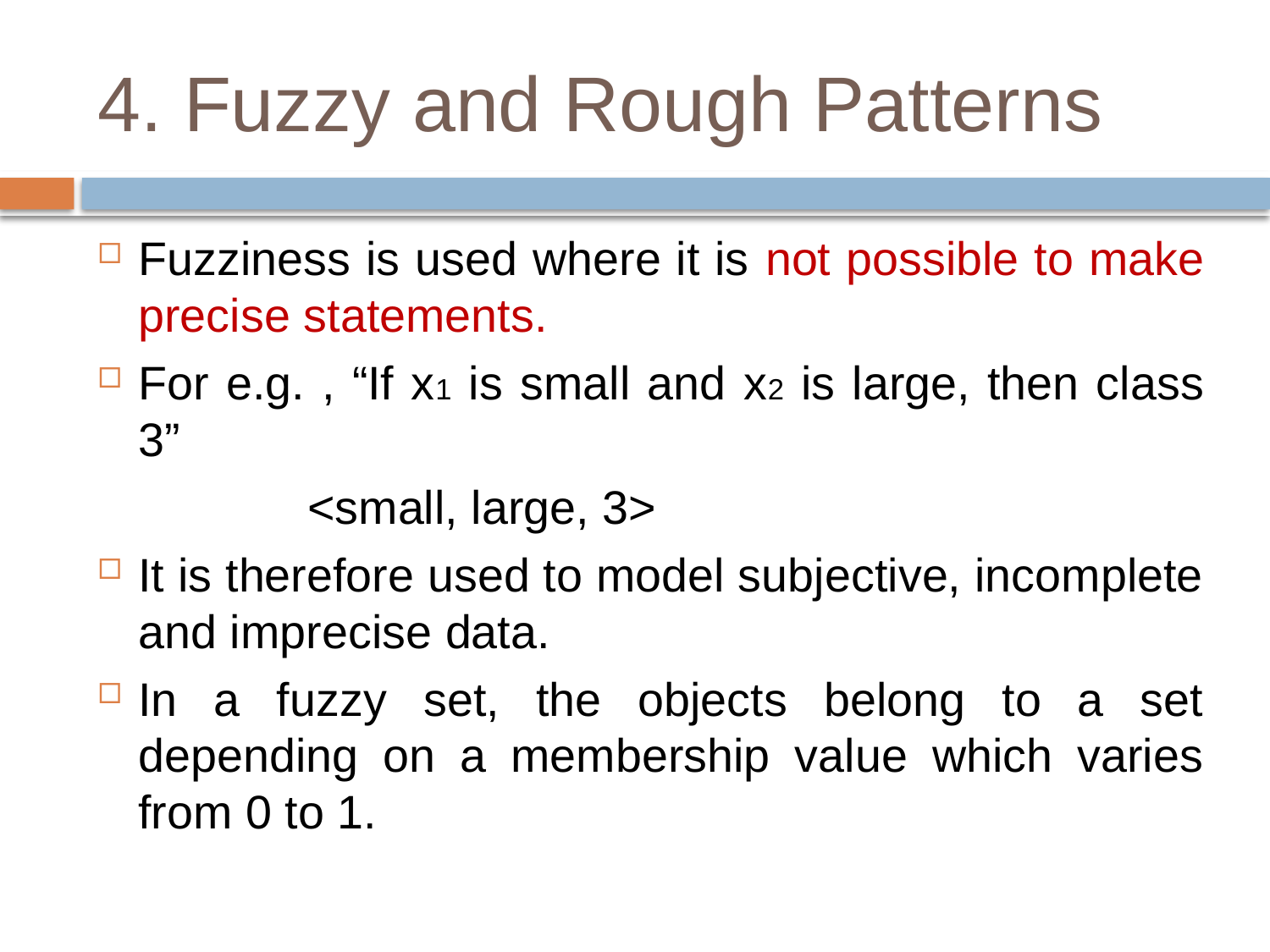

# 4. Fuzzy and Rough Patterns
Fuzziness is used where it is not possible to make precise statements.
For e.g. , “If x1 is small and x2 is large, then class 3”
                <small, large, 3>
It is therefore used to model subjective, incomplete and imprecise data.
In a fuzzy set, the objects belong to a set depending on a membership value which varies from 0 to 1.